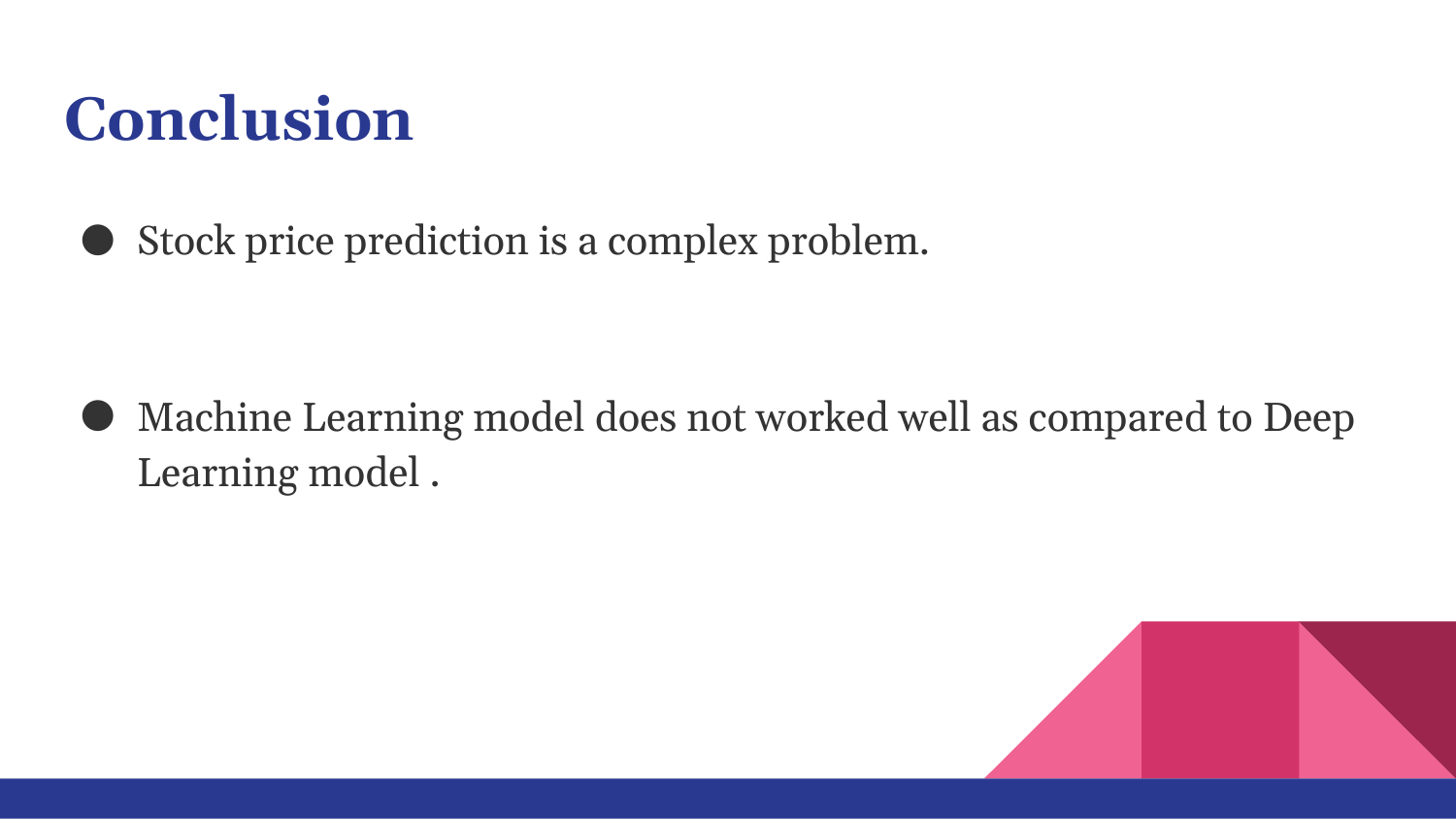

# Conclusion
Stock price prediction is a complex problem.

Machine Learning model does not worked well as compared to Deep Learning model .